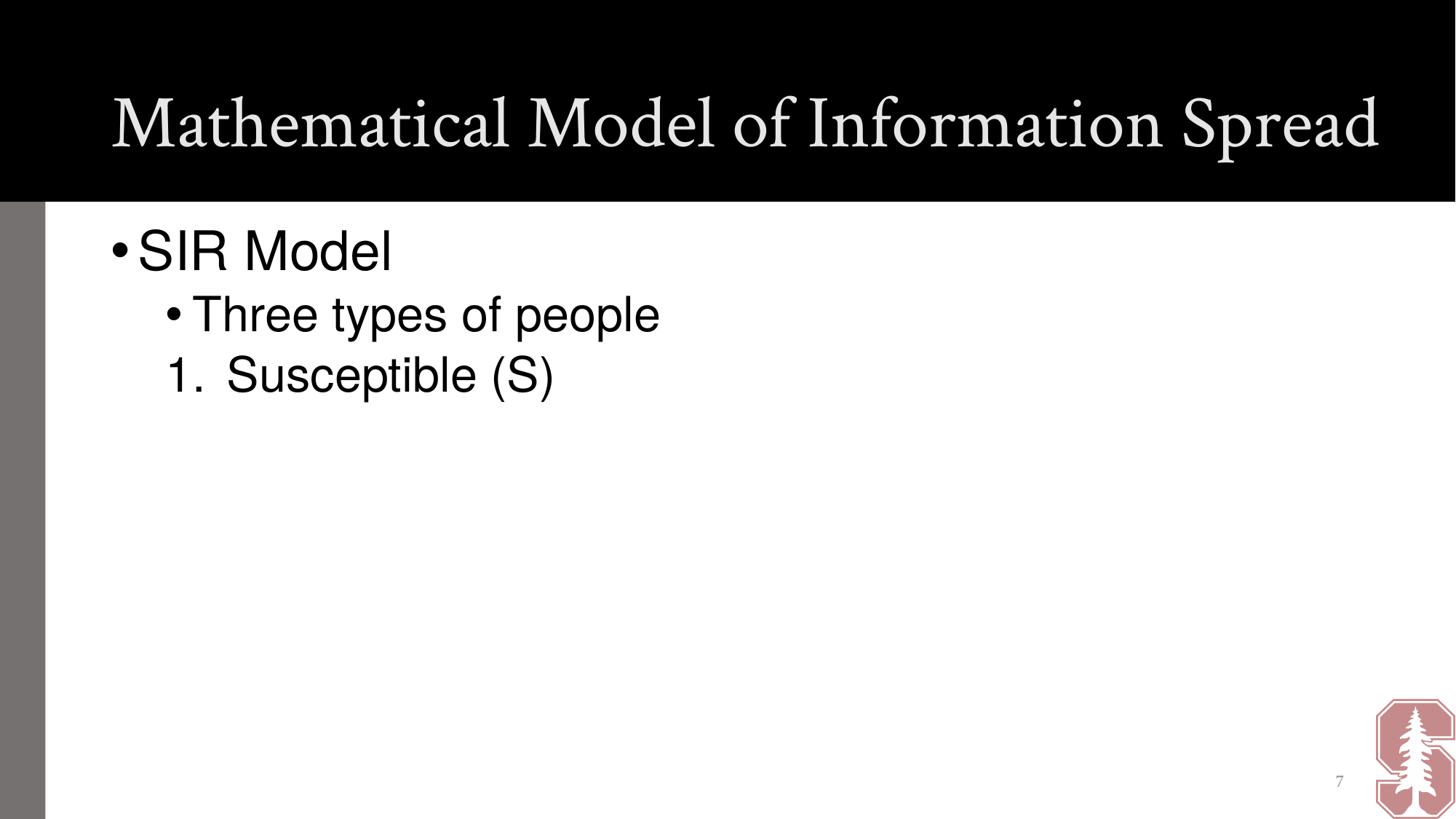

# Mathematical Model of Information Spread
SIR Model
Three types of people
Susceptible (S)

7